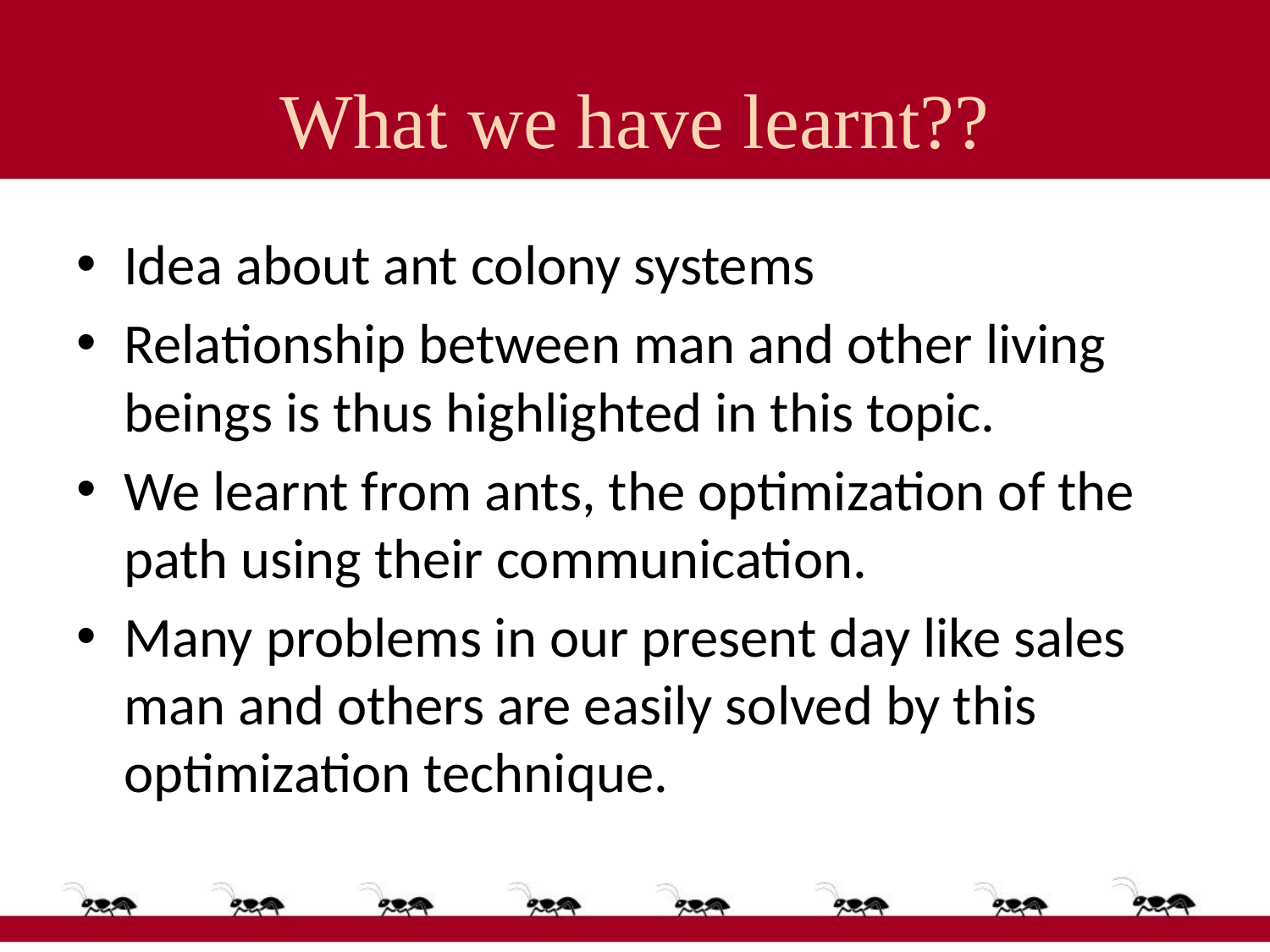

# What we have learnt??
Idea about ant colony systems
Relationship between man and other living beings is thus highlighted in this topic.
We learnt from ants, the optimization of the path using their communication.
Many problems in our present day like sales man and others are easily solved by this optimization technique.